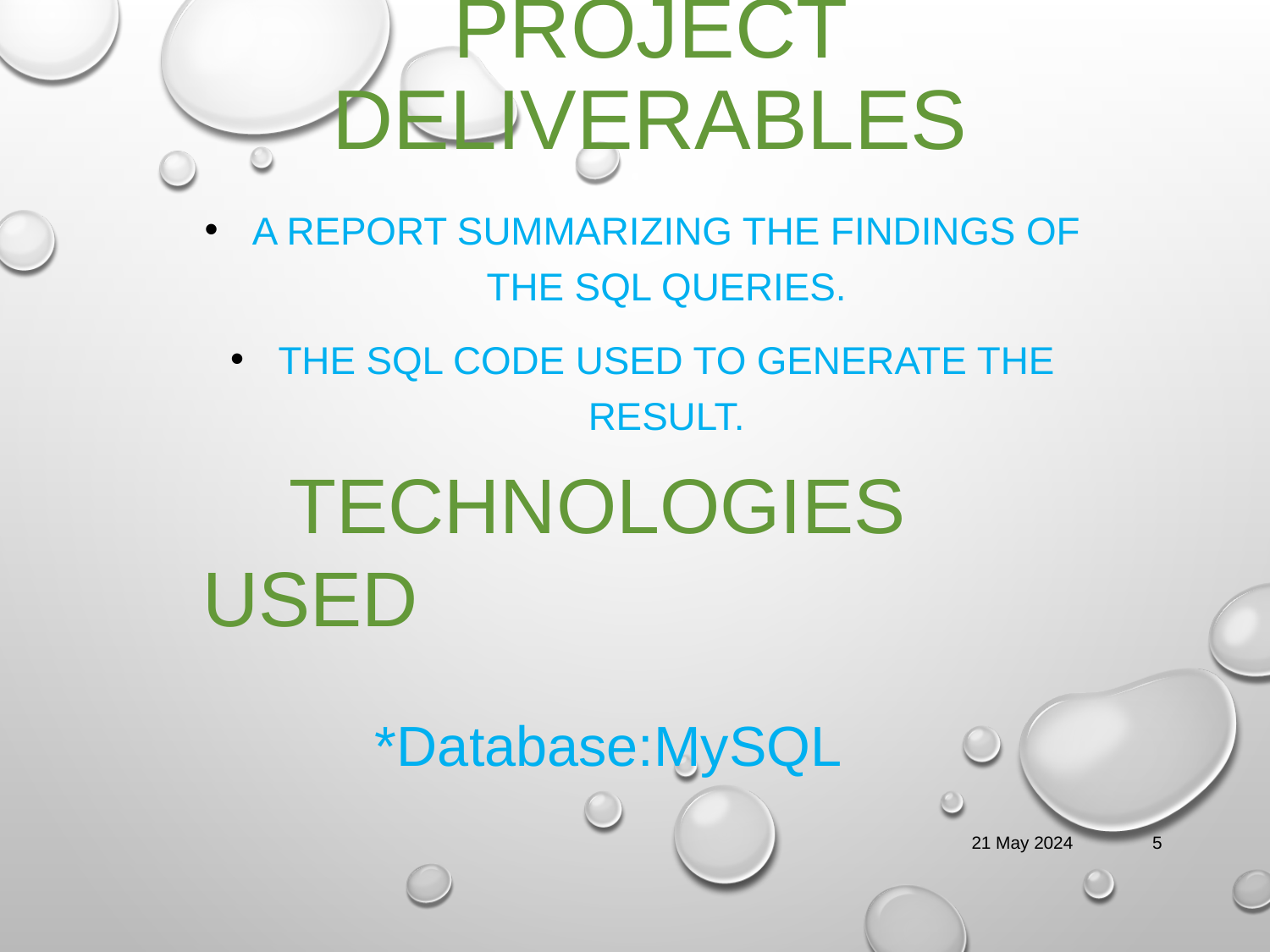

# Project deliverables
A report summarizing the findings of the Sql queries.
The sql code used to generate the result.
    TECHNOLOGIES USED

           *Database:MySQL
21 May 2024
5